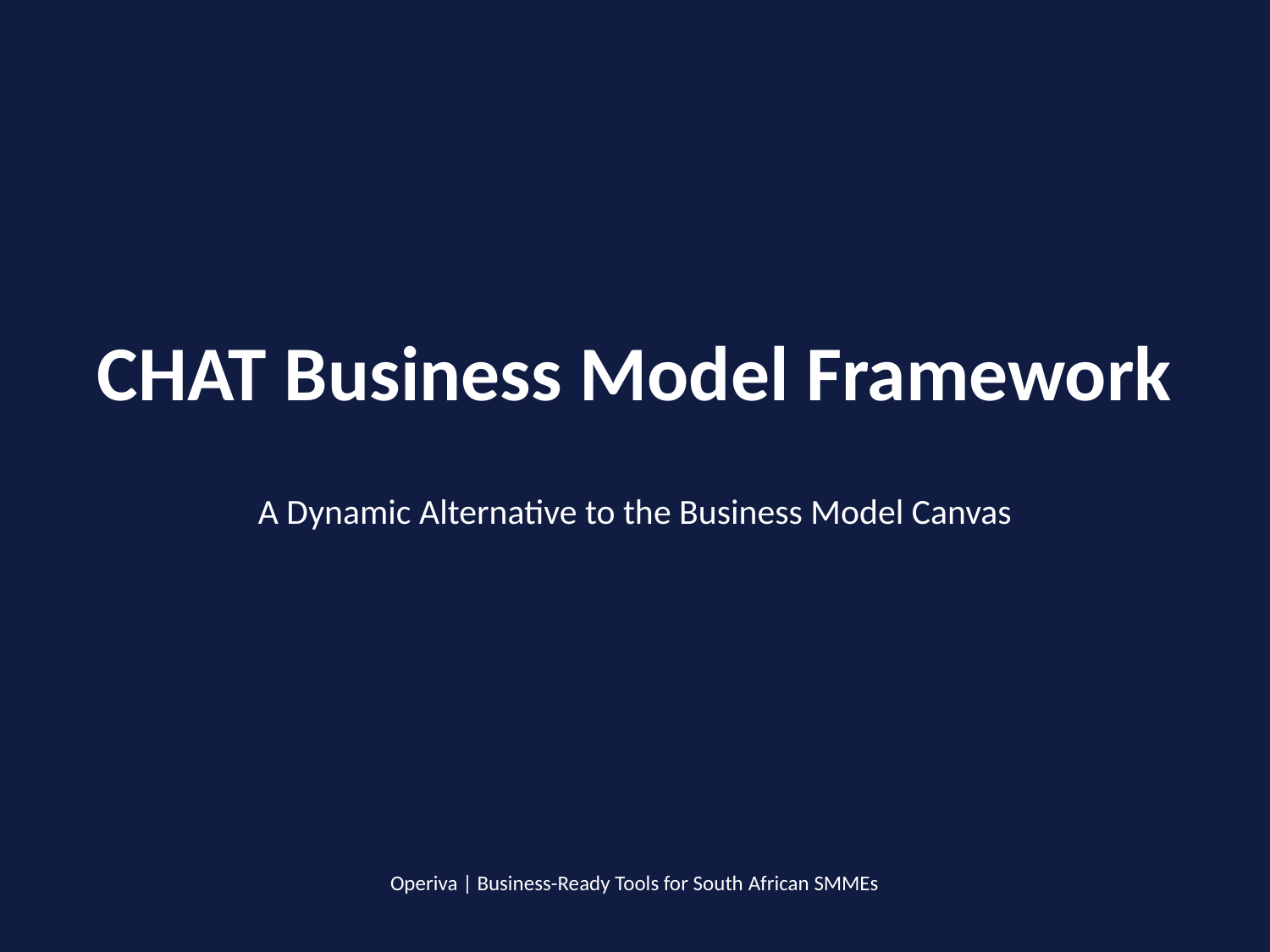

CHAT Business Model Framework
A Dynamic Alternative to the Business Model Canvas
Operiva | Business-Ready Tools for South African SMMEs